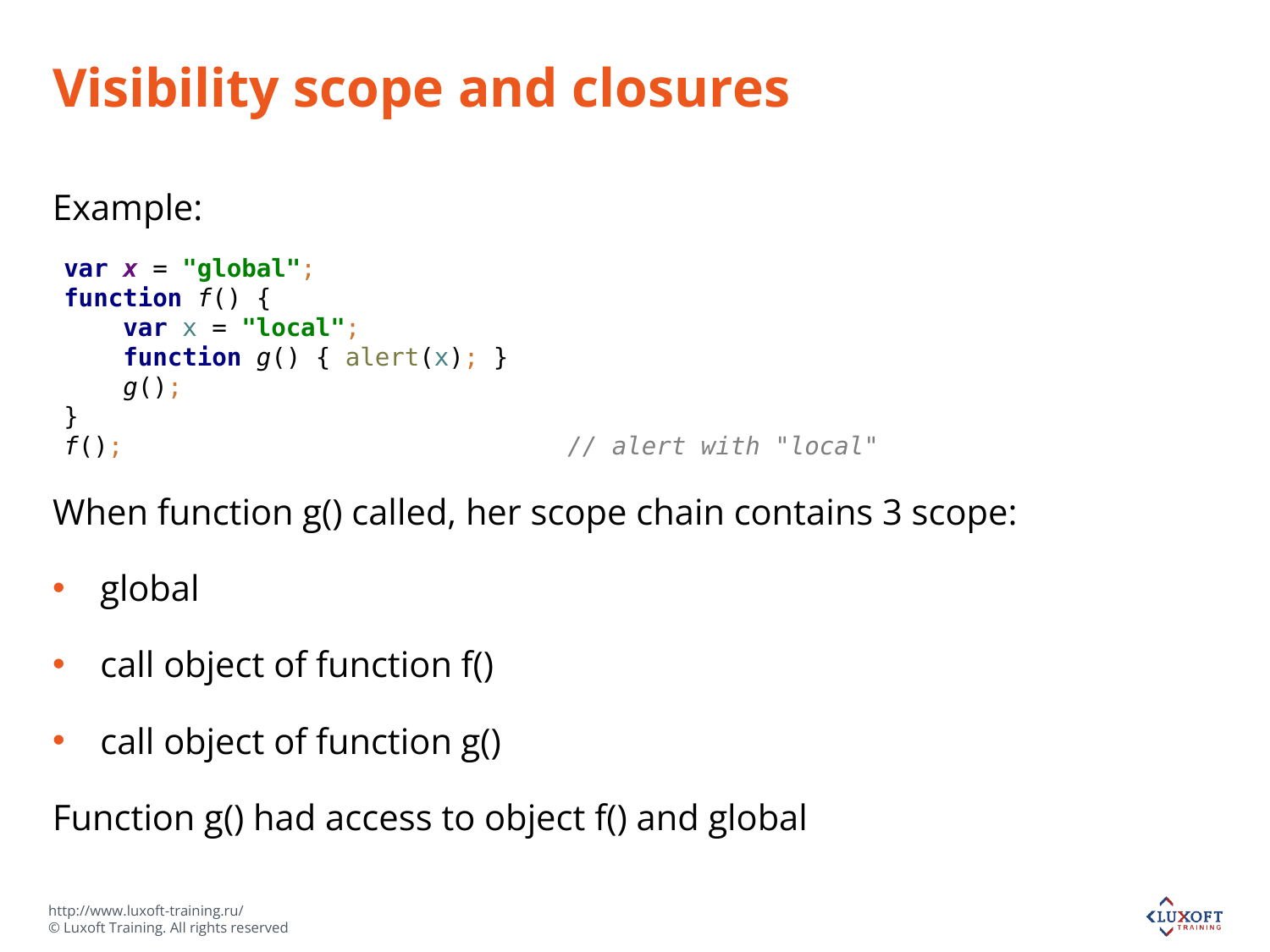

# Visibility scope and closures
Example:

When function g() called, her scope chain contains 3 scope:
global
call object of function f()
call object of function g()
Function g() had access to object f() and global

var x = "global";
function f() {
    var x = "local";
    function g() { alert(x); }
    g();
}
f();                              // alert with "local"